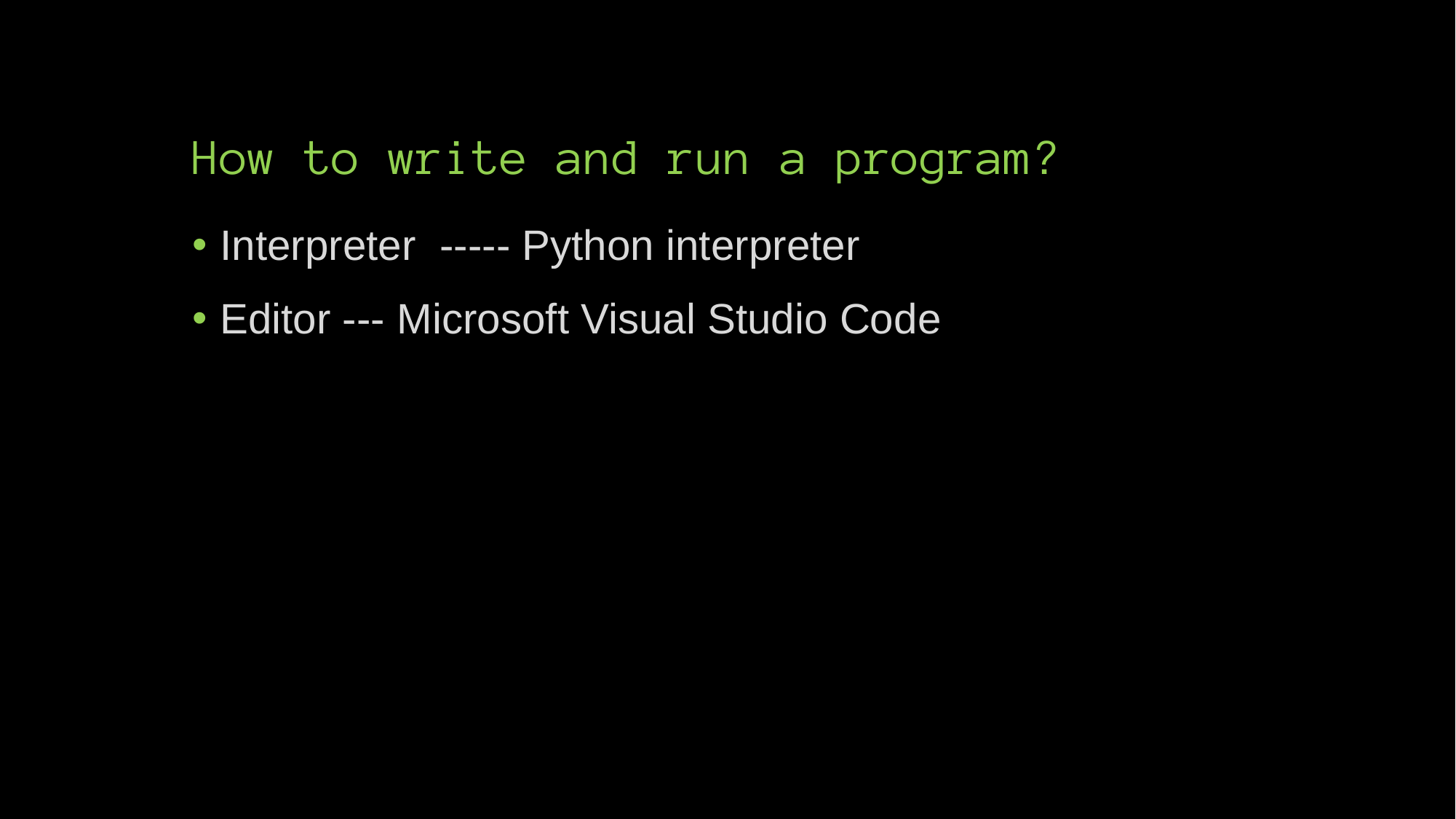

# How to write and run a program?
Interpreter  ----- Python interpreter
Editor --- Microsoft Visual Studio Code